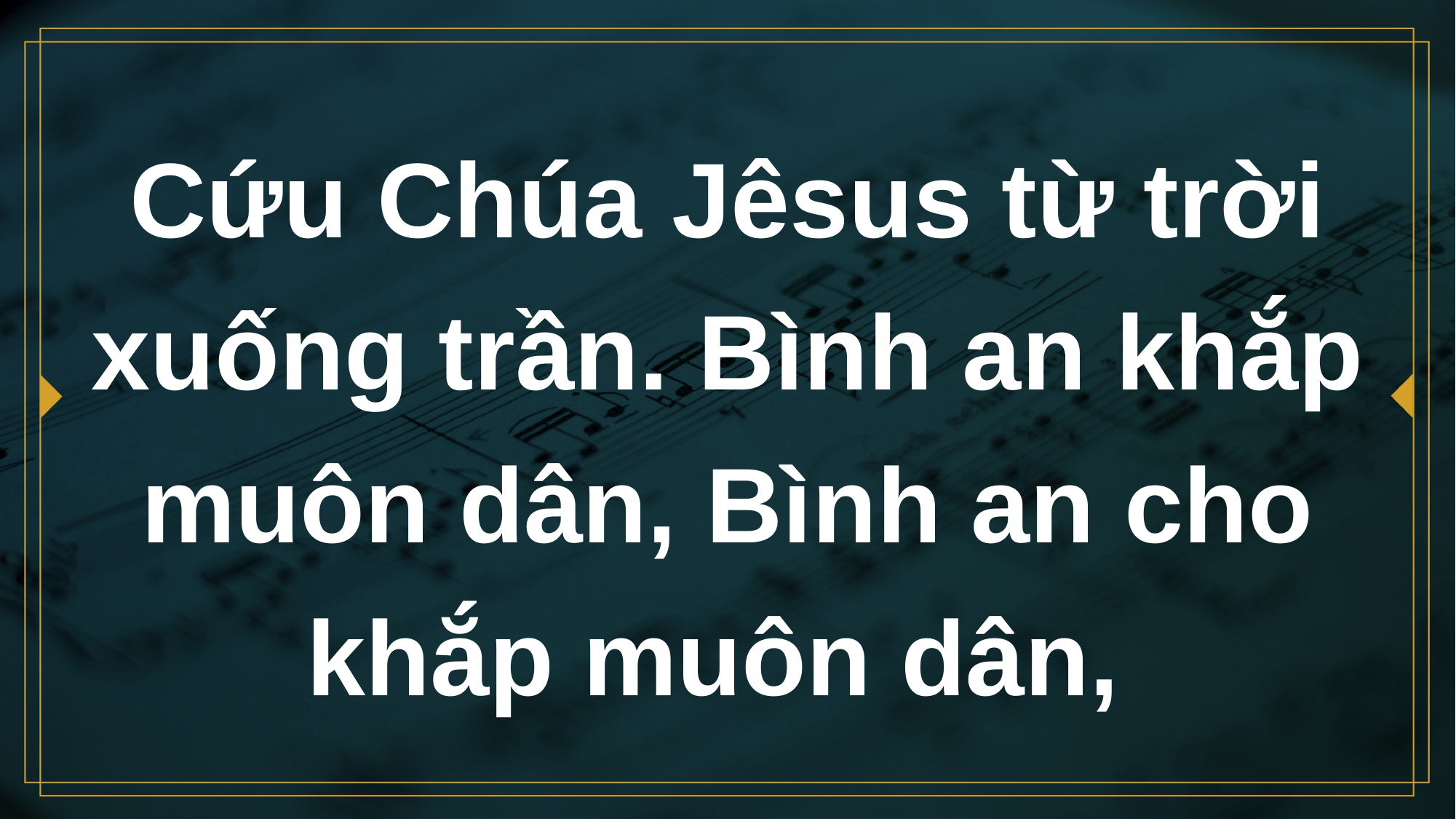

# Cứu Chúa Jêsus từ trời xuống trần. Bình an khắp muôn dân, Bình an cho khắp muôn dân,